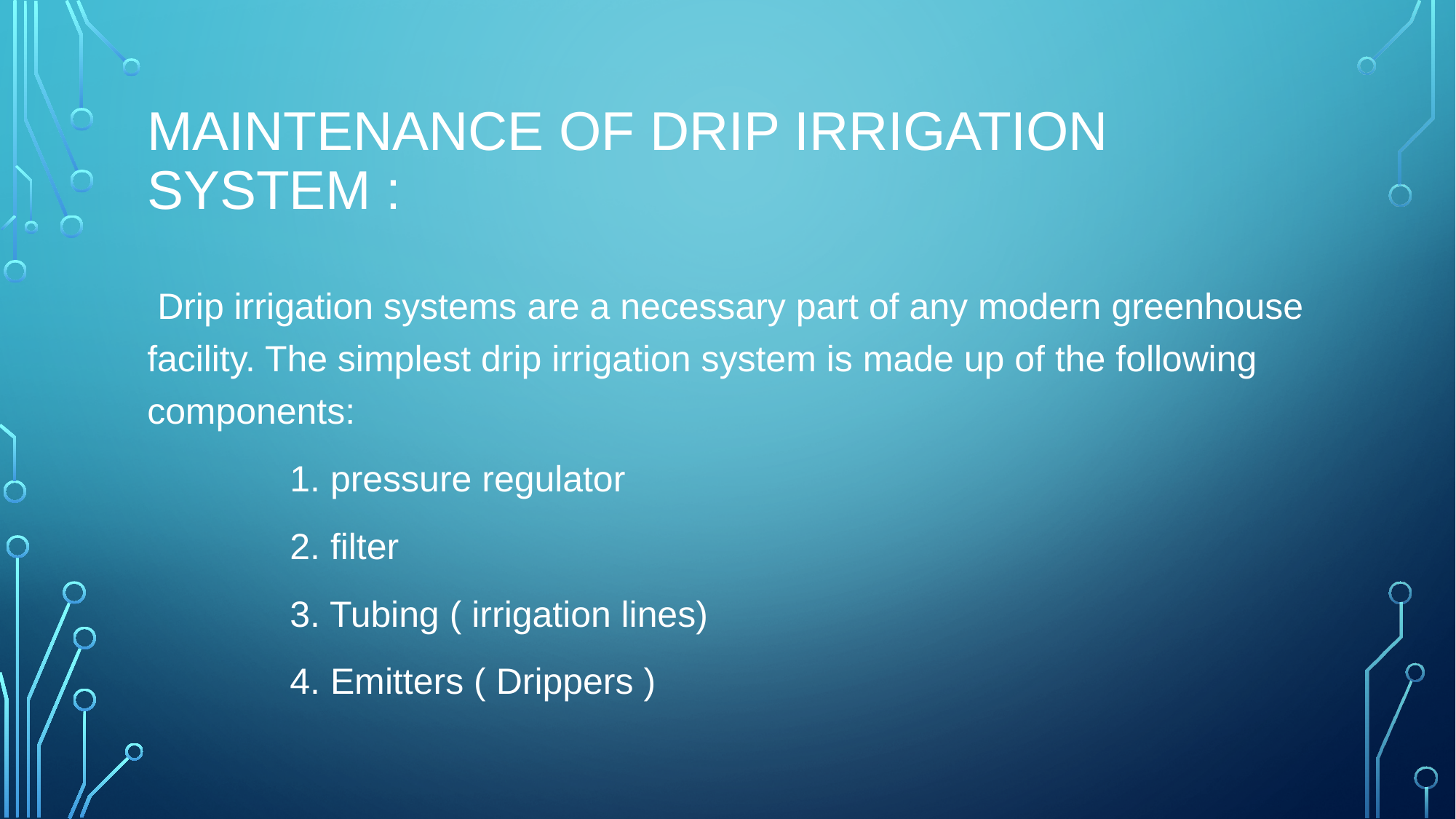

# Maintenance of drip irrigation system :
 Drip irrigation systems are a necessary part of any modern greenhouse facility. The simplest drip irrigation system is made up of the following components:
              1. pressure regulator
              2. filter
              3. Tubing ( irrigation lines)
              4. Emitters ( Drippers )